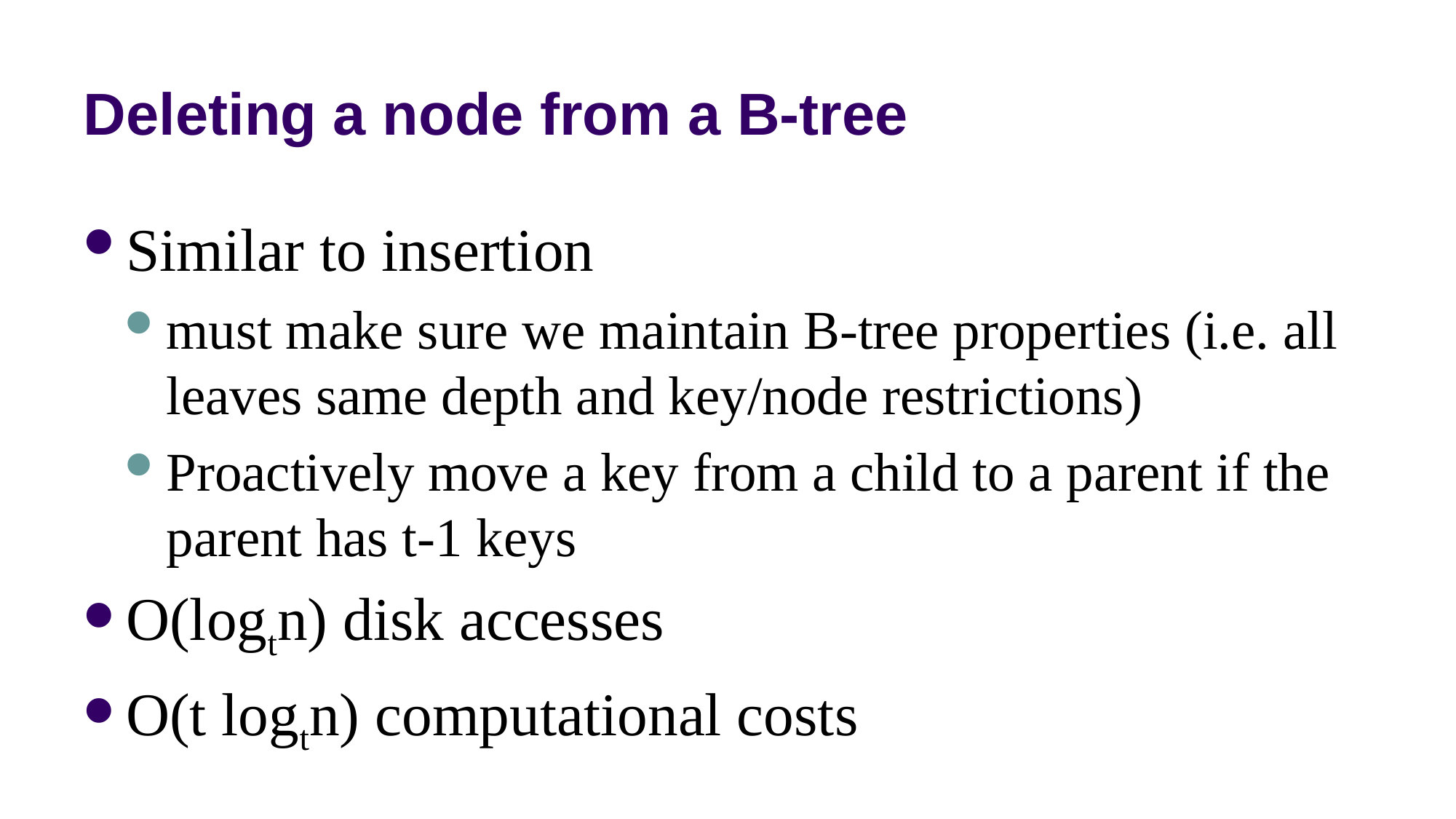

# Deleting a node from a B-tree
Similar to insertion
must make sure we maintain B-tree properties (i.e. all leaves same depth and key/node restrictions)
Proactively move a key from a child to a parent if the parent has t-1 keys
O(logtn) disk accesses
O(t logtn) computational costs